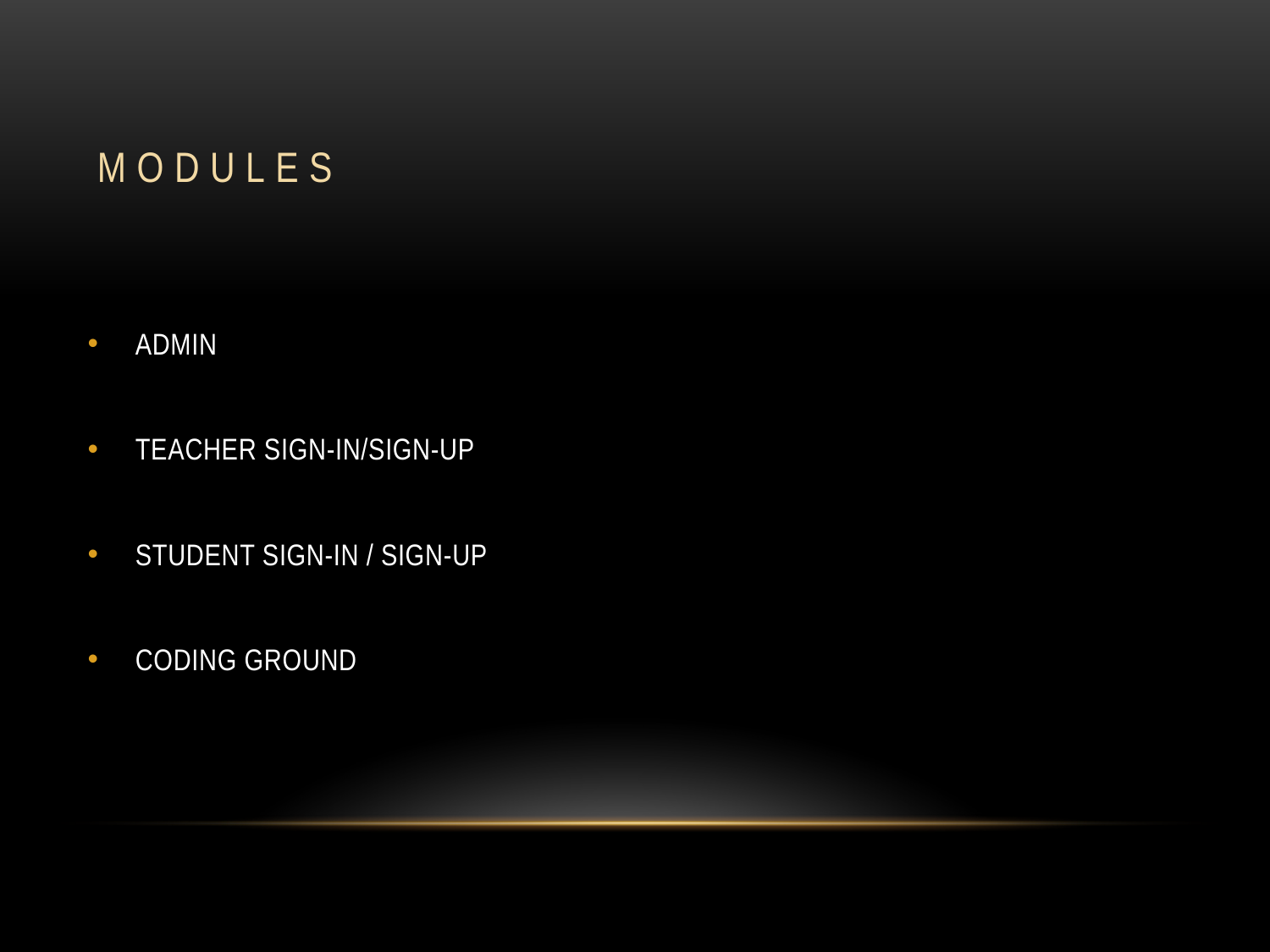

# MODULES

ADMIN

TEACHER SIGN-IN/SIGN-UP

STUDENT SIGN-IN / SIGN-UP

CODING GROUND